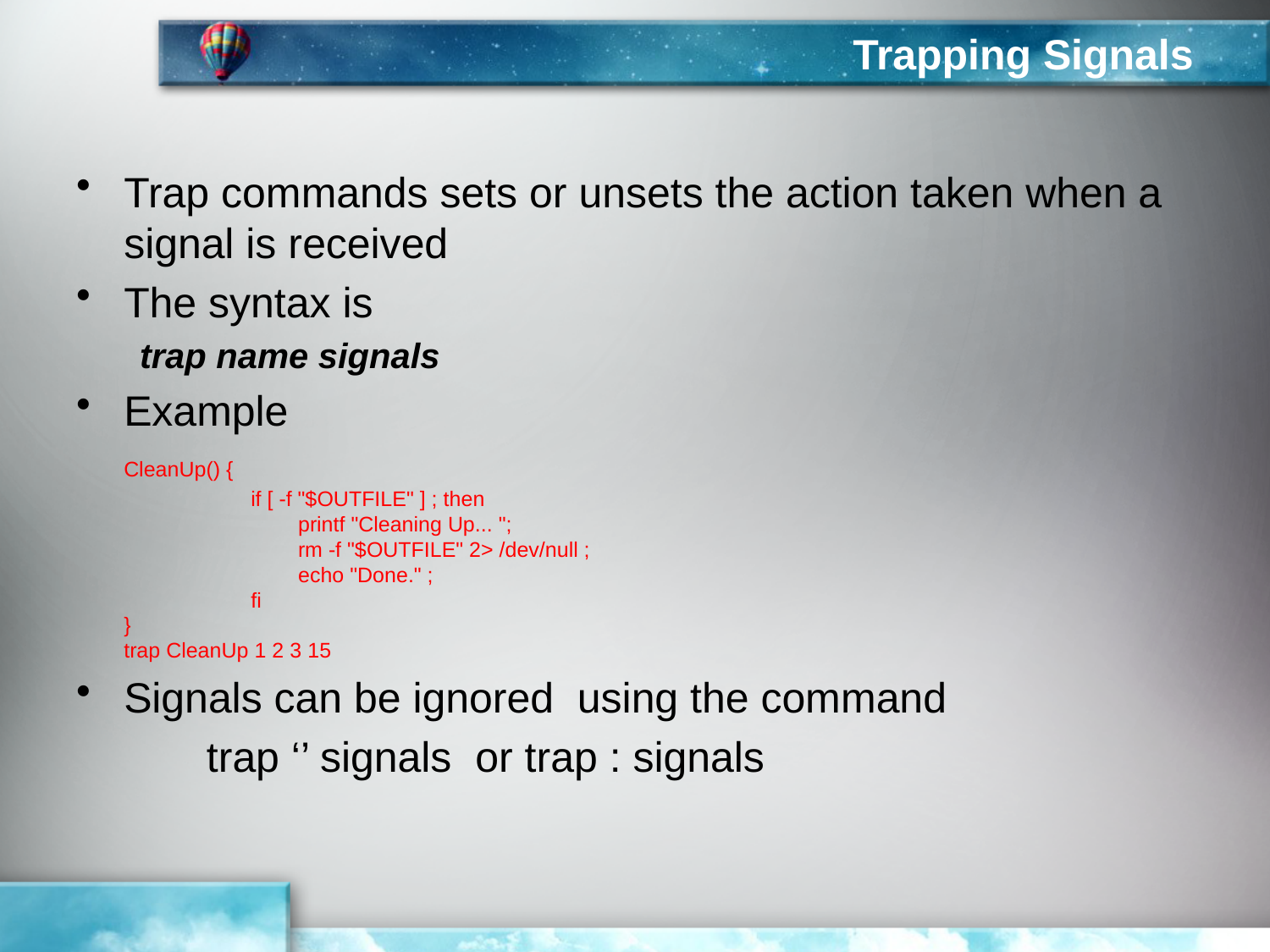

# Trapping Signals
Trap commands sets or unsets the action taken when a signal is received
The syntax is
trap name signals
Example
	CleanUp() {
	if [ -f "$OUTFILE" ] ; then
	        printf "Cleaning Up... ";
	        rm -f "$OUTFILE" 2> /dev/null ;
	        echo "Done." ;
	fi
}
trap CleanUp 1 2 3 15
Signals can be ignored  using the command
           trap ‘’ signals  or trap : signals